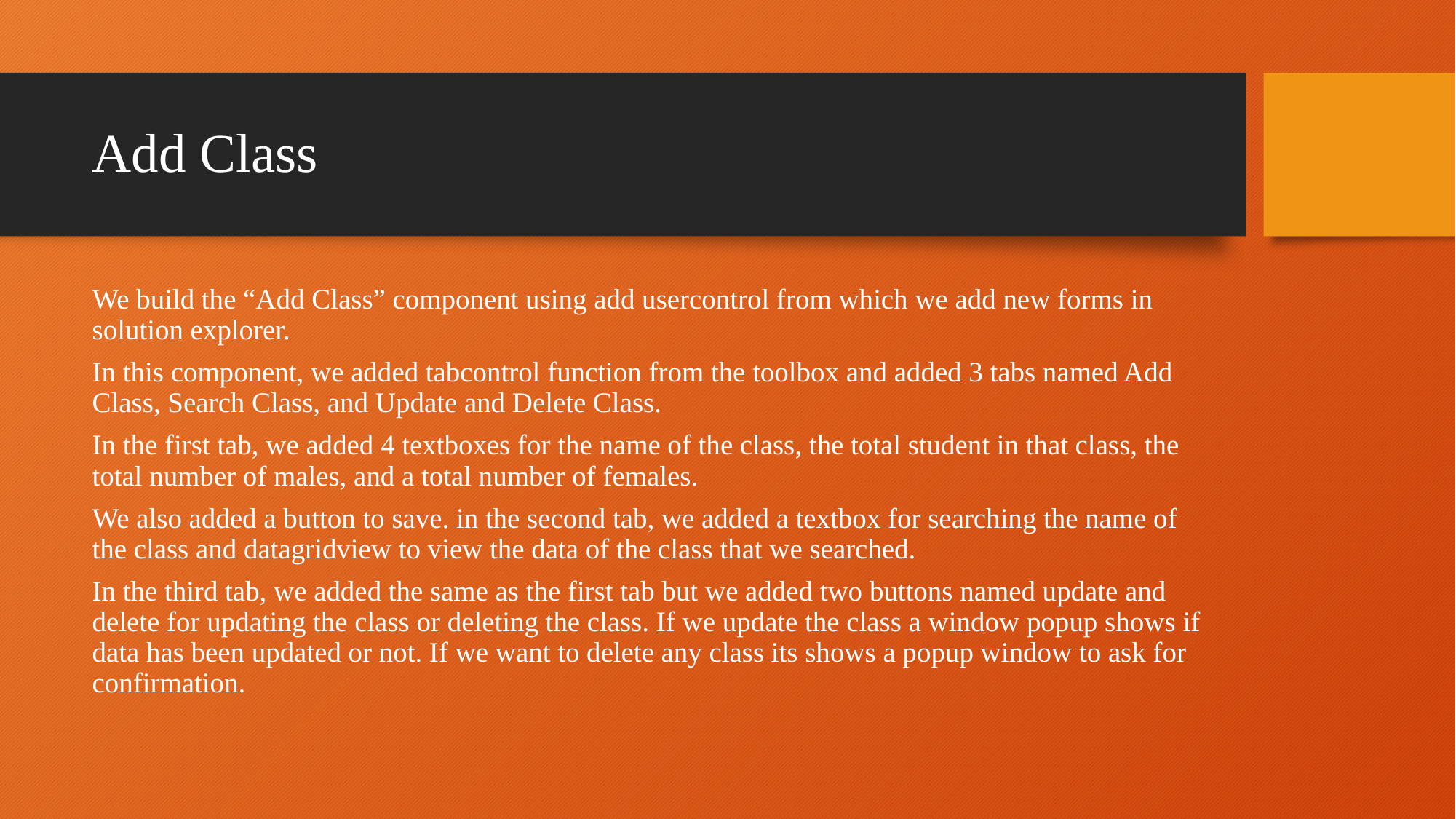

# Add Class
We build the “Add Class” component using add usercontrol from which we add new forms in solution explorer.
In this component, we added tabcontrol function from the toolbox and added 3 tabs named Add Class, Search Class, and Update and Delete Class.
In the first tab, we added 4 textboxes for the name of the class, the total student in that class, the total number of males, and a total number of females.
We also added a button to save. in the second tab, we added a textbox for searching the name of the class and datagridview to view the data of the class that we searched.
In the third tab, we added the same as the first tab but we added two buttons named update and delete for updating the class or deleting the class. If we update the class a window popup shows if data has been updated or not. If we want to delete any class its shows a popup window to ask for confirmation.